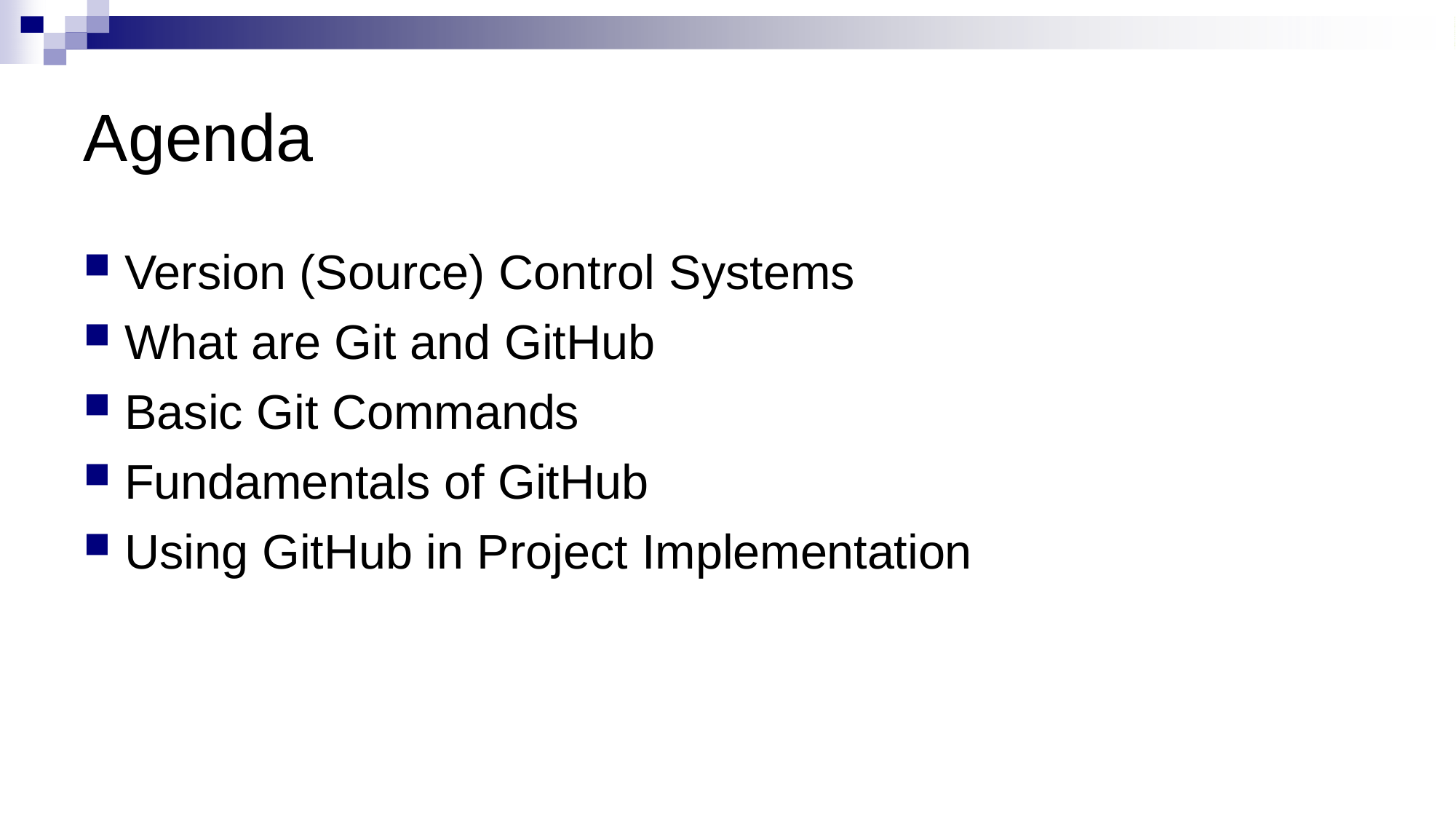

# Agenda
Version (Source) Control Systems
What are Git and GitHub
Basic Git Commands
Fundamentals of GitHub
Using GitHub in Project Implementation